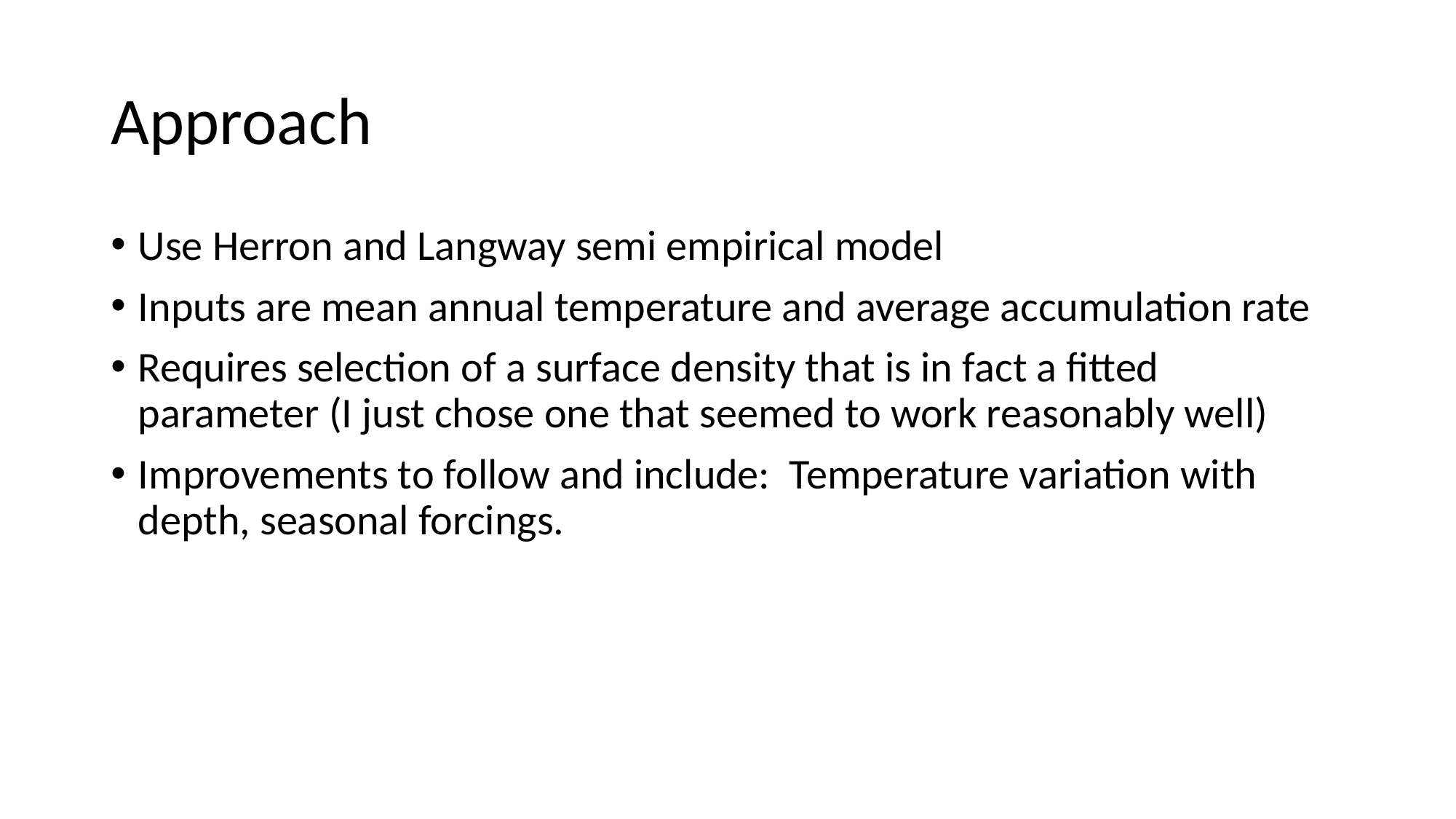

# Approach
Use Herron and Langway semi empirical model
Inputs are mean annual temperature and average accumulation rate
Requires selection of a surface density that is in fact a fitted parameter (I just chose one that seemed to work reasonably well)
Improvements to follow and include:  Temperature variation with depth, seasonal forcings.